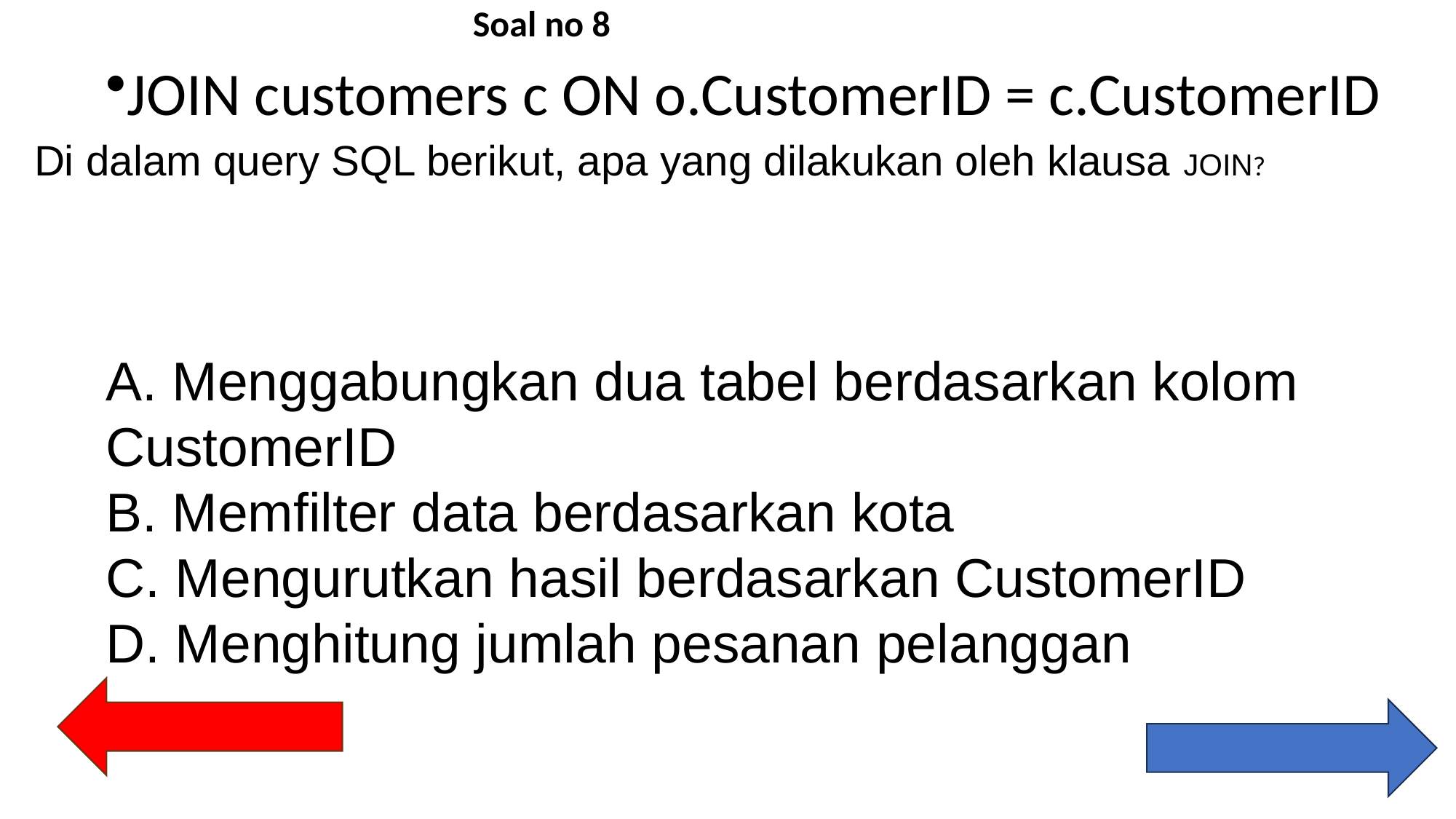

Soal no 8
Di dalam query SQL berikut, apa yang dilakukan oleh klausa JOIN?

# JOIN customers c ON o.CustomerID = c.CustomerID A. Menggabungkan dua tabel berdasarkan kolom CustomerID B. Memfilter data berdasarkan kota C. Mengurutkan hasil berdasarkan CustomerID D. Menghitung jumlah pesanan pelanggan